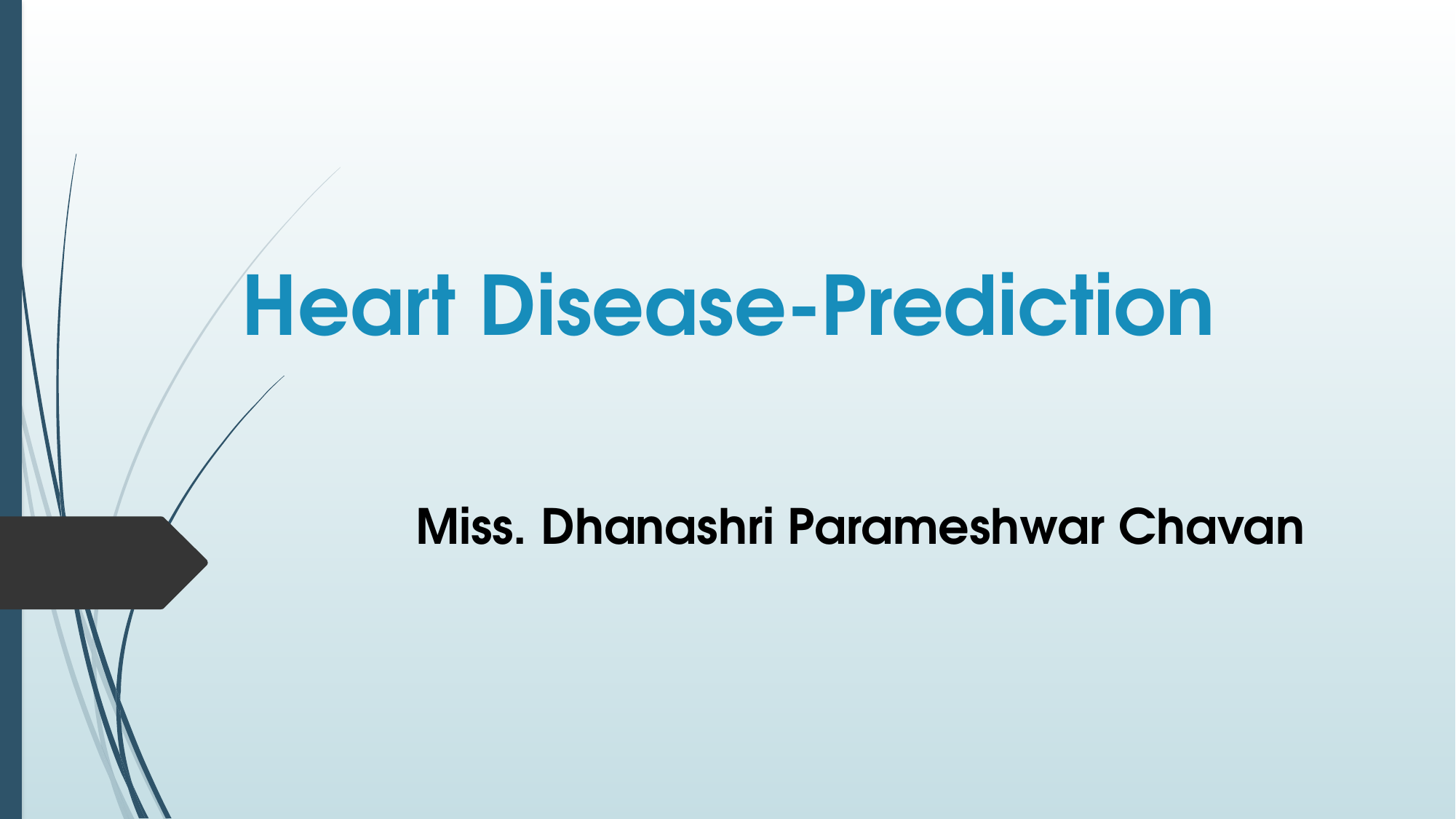

# Heart Disease-Prediction
Miss. Dhanashri Parameshwar Chavan